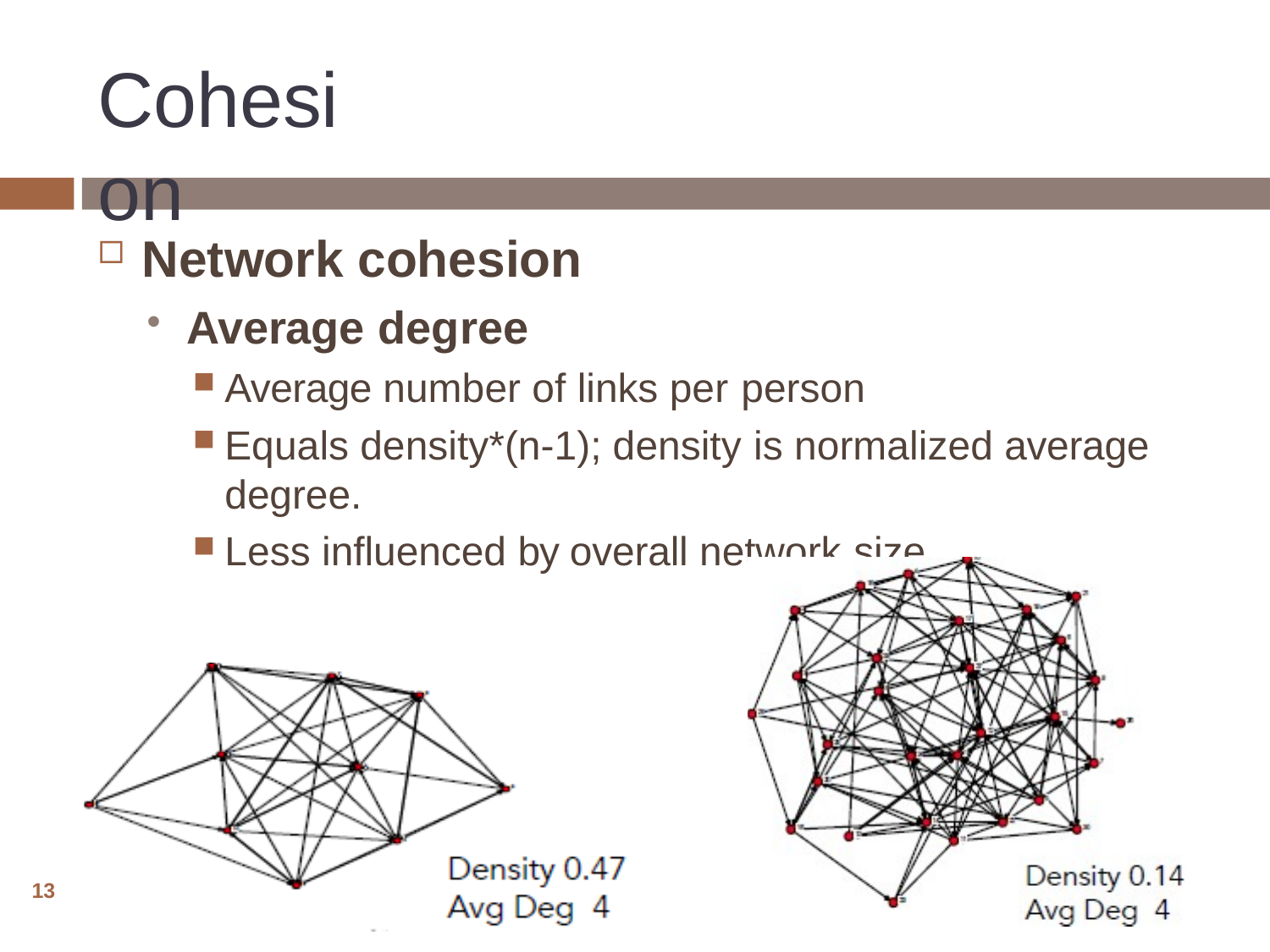

# Cohesion
Network cohesion
Average degree
Average number of links per person
Equals density*(n-1); density is normalized average degree.
Less influenced by overall network size

13